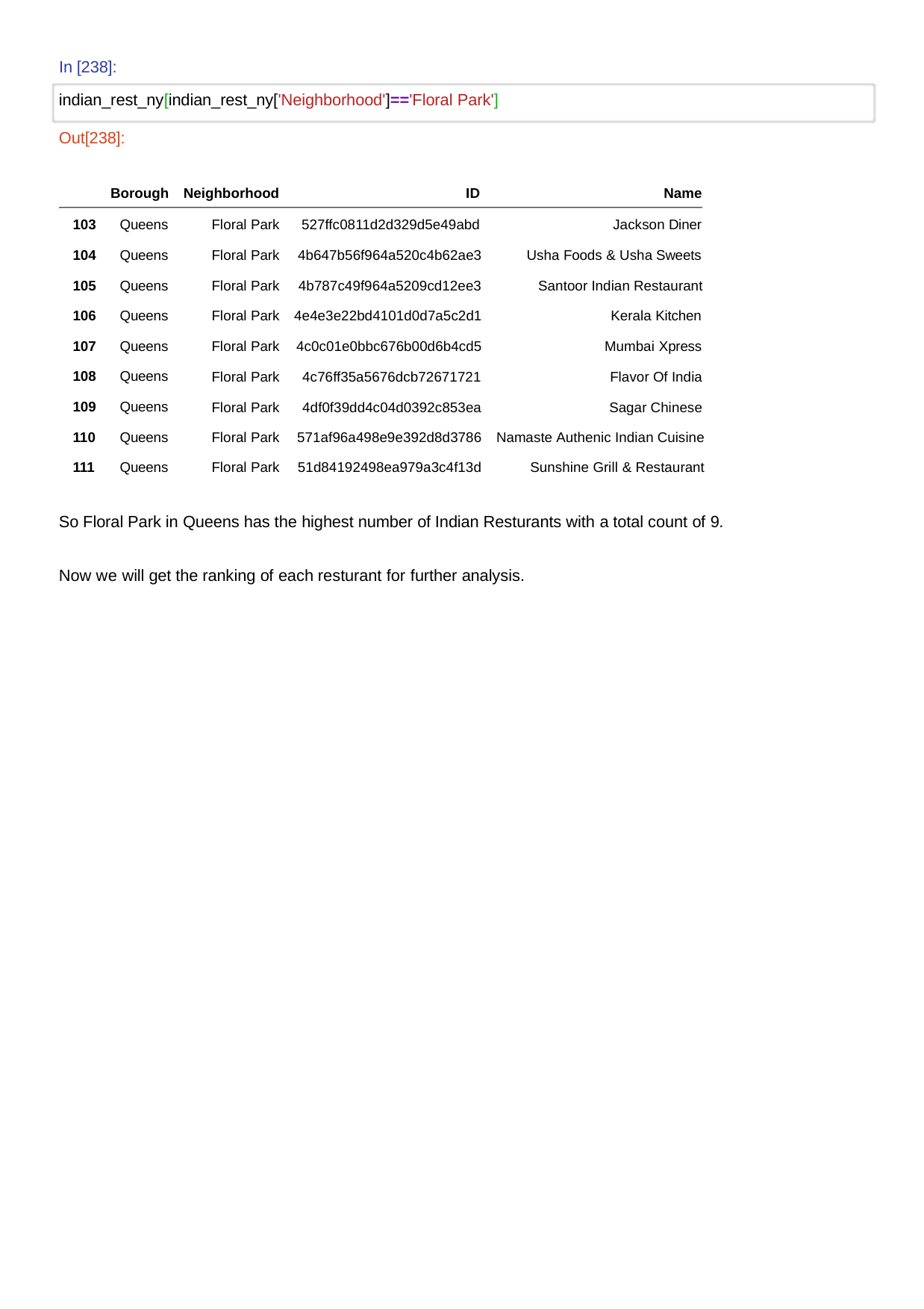

In [238]:
indian_rest_ny[indian_rest_ny['Neighborhood']=='Floral Park']
Out[238]:
Borough Neighborhood
ID
Name
Jackson Diner
103
104
105
106
107
108
109
110
111
Queens
Queens
Queens
Queens
Queens
Queens
Queens
Queens
Queens
Floral Park
527ffc0811d2d329d5e49abd
Floral Park 4b647b56f964a520c4b62ae3
Floral Park 4b787c49f964a5209cd12ee3
Floral Park 4e4e3e22bd4101d0d7a5c2d1
Floral Park 4c0c01e0bbc676b00d6b4cd5
Usha Foods & Usha Sweets
Santoor Indian Restaurant
Kerala Kitchen
Mumbai Xpress
Floral Park
Floral Park
4c76ff35a5676dcb72671721
4df0f39dd4c04d0392c853ea
Flavor Of India
Sagar Chinese
Floral Park 571af96a498e9e392d8d3786 Namaste Authenic Indian Cuisine
Floral Park 51d84192498ea979a3c4f13d Sunshine Grill & Restaurant
So Floral Park in Queens has the highest number of Indian Resturants with a total count of 9.
Now we will get the ranking of each resturant for further analysis.